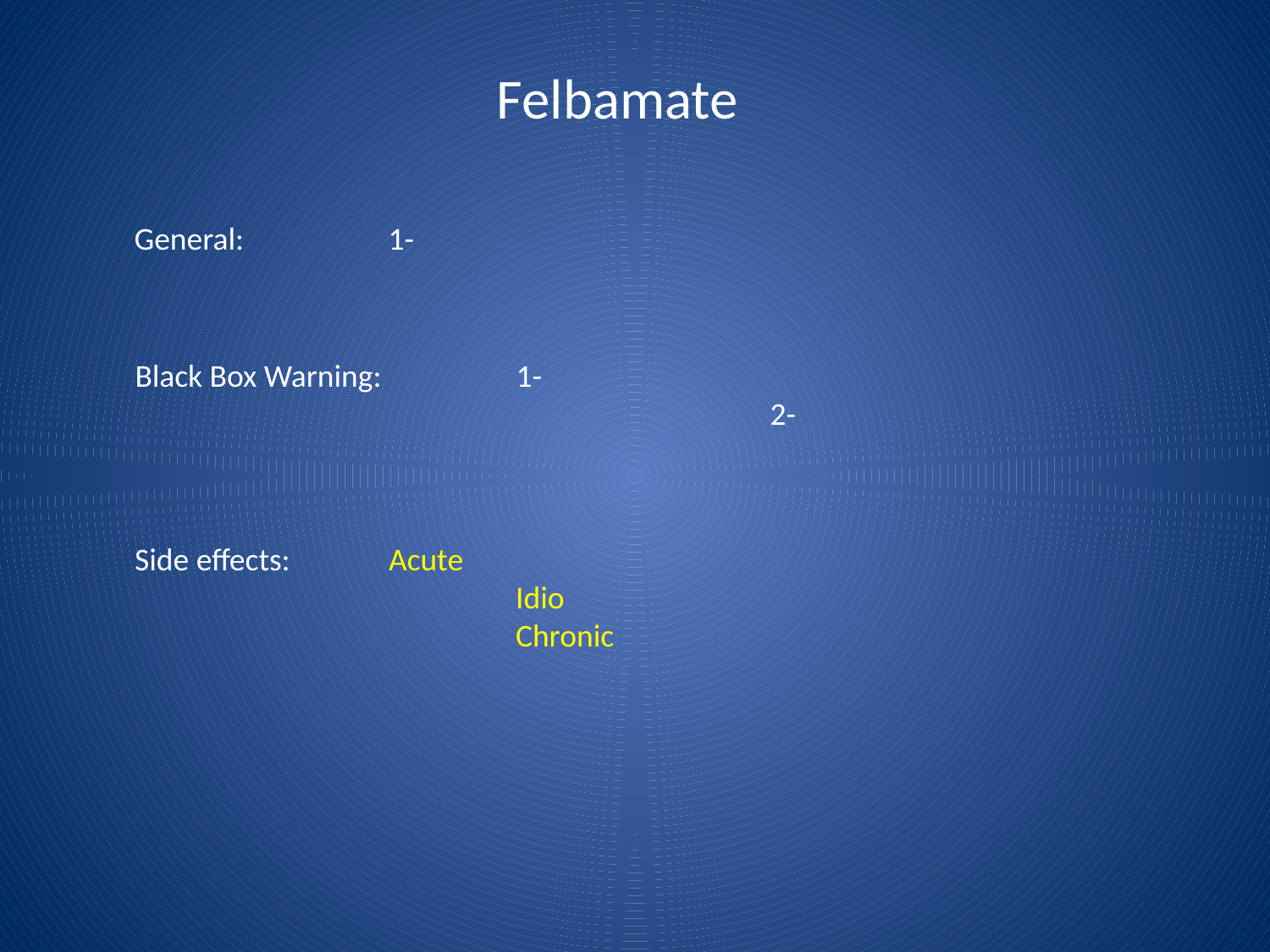

# Felbamate
General:		1-
Black Box Warning:		1-
					2-
Side effects:	Acute
			Idio
			Chronic